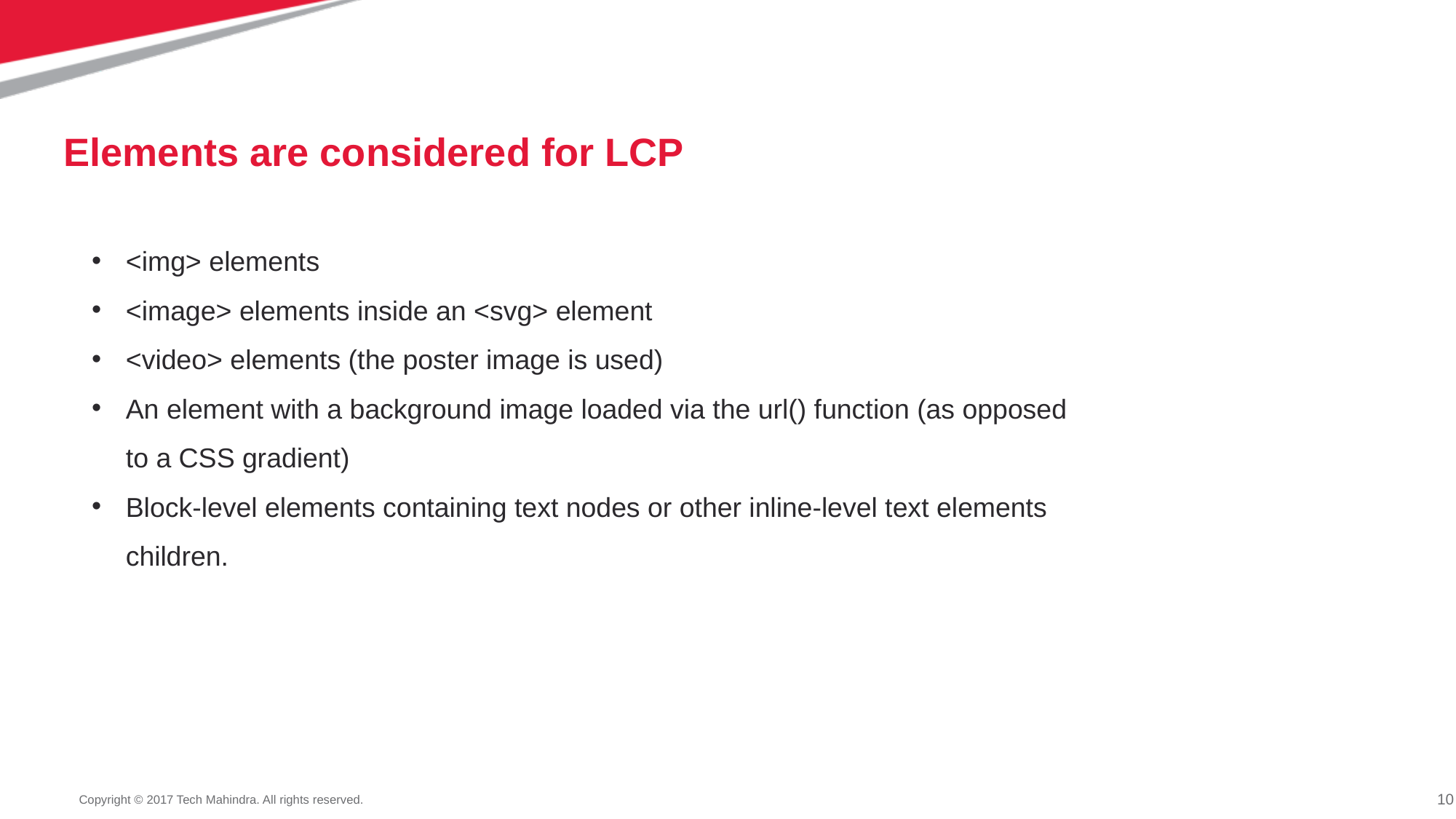

# Elements are considered for LCP
<img> elements
<image> elements inside an <svg> element
<video> elements (the poster image is used)
An element with a background image loaded via the url() function (as opposed to a CSS gradient)
Block-level elements containing text nodes or other inline-level text elements children.